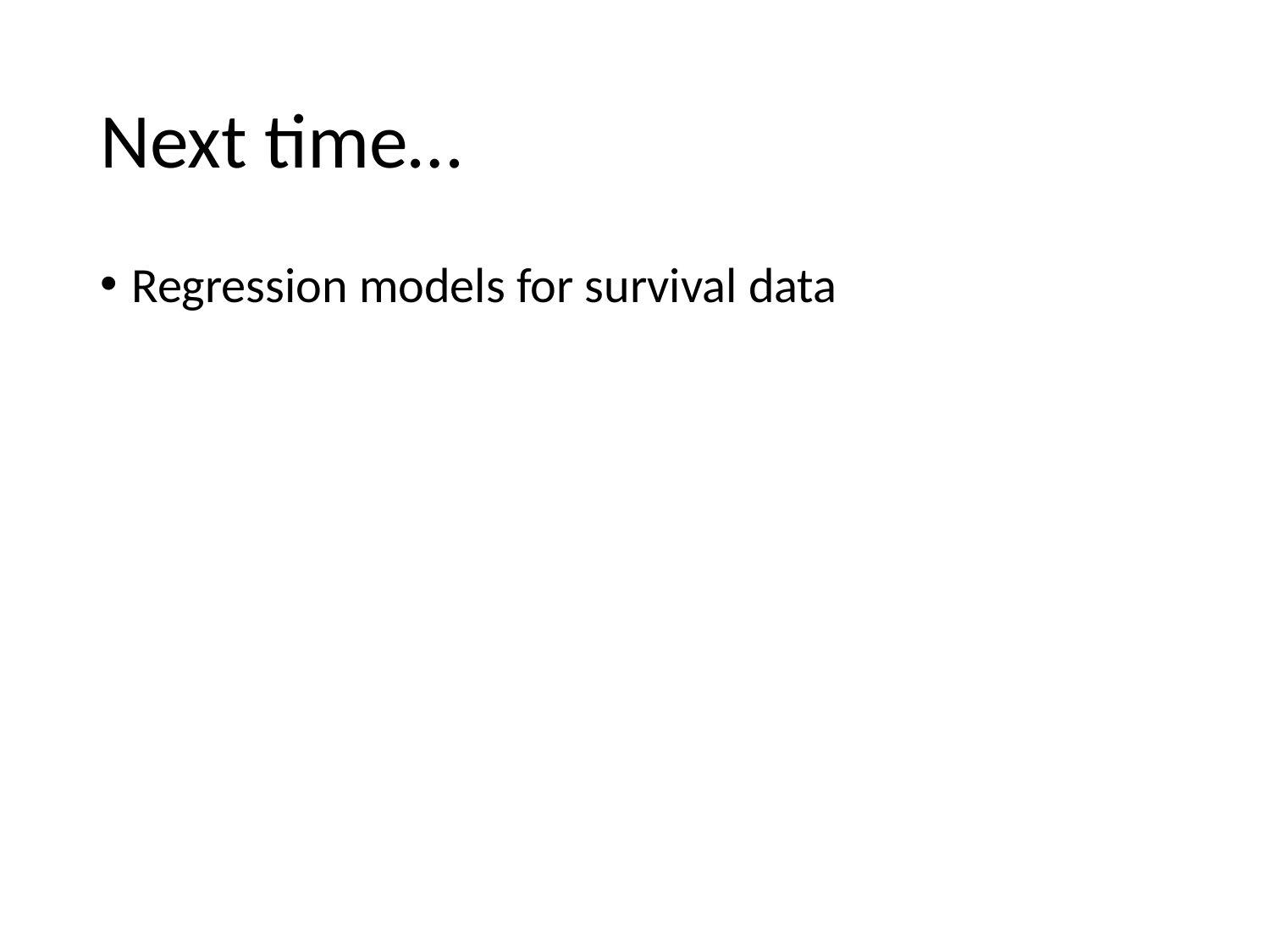

# Next time…
Regression models for survival data